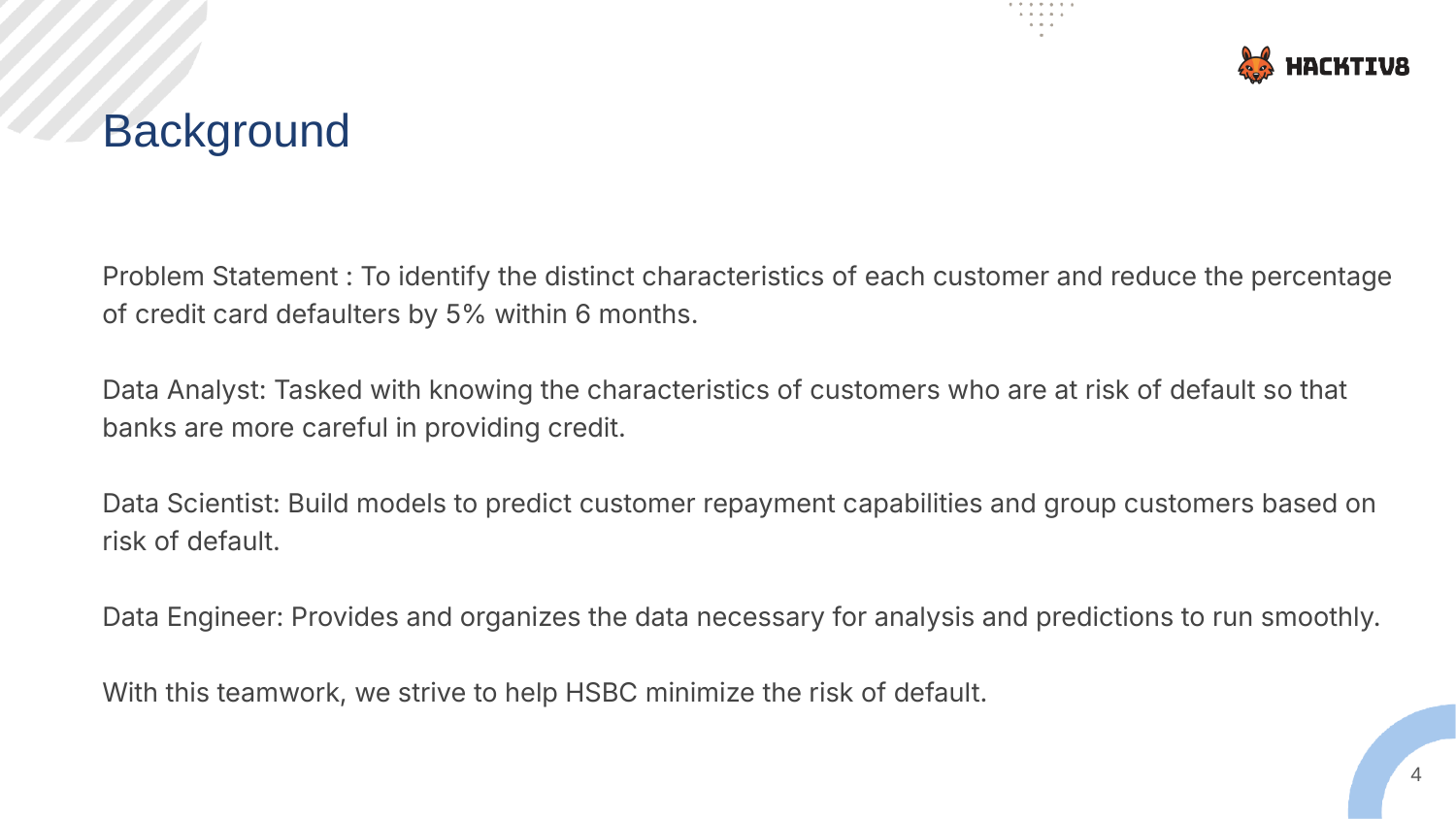

Background
Problem Statement : To identify the distinct characteristics of each customer and reduce the percentage of credit card defaulters by 5% within 6 months.

Data Analyst: Tasked with knowing the characteristics of customers who are at risk of default so that banks are more careful in providing credit.

Data Scientist: Build models to predict customer repayment capabilities and group customers based on risk of default.

Data Engineer: Provides and organizes the data necessary for analysis and predictions to run smoothly.

With this teamwork, we strive to help HSBC minimize the risk of default.

4